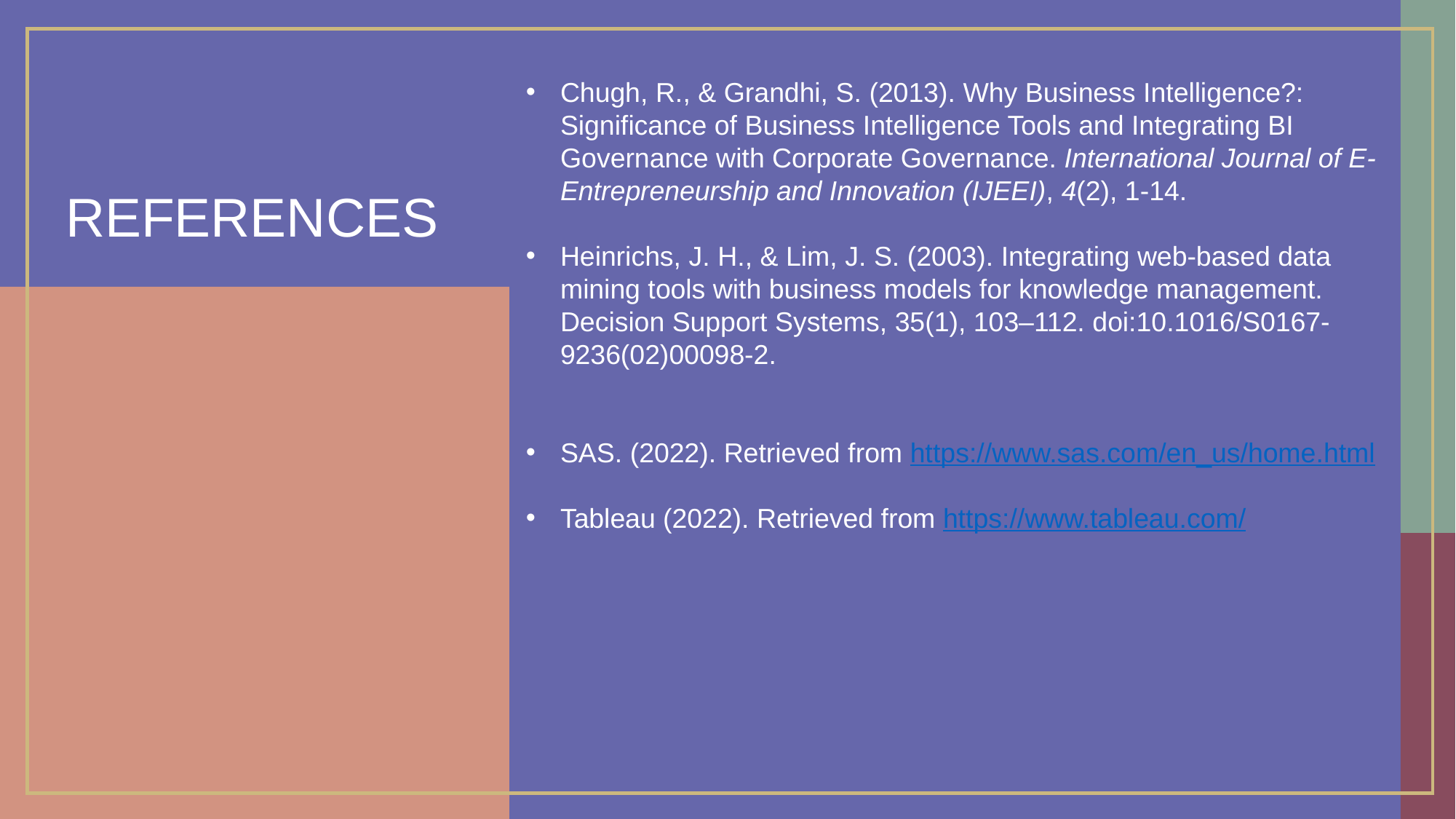

Chugh, R., & Grandhi, S. (2013). Why Business Intelligence?: Significance of Business Intelligence Tools and Integrating BI Governance with Corporate Governance. International Journal of E-Entrepreneurship and Innovation (IJEEI), 4(2), 1-14.

Heinrichs, J. H., & Lim, J. S. (2003). Integrating web-based data mining tools with business models for knowledge management. Decision Support Systems, 35(1), 103–112. doi:10.1016/S0167- 9236(02)00098-2.

SAS. (2022). Retrieved from https://www.sas.com/en_us/home.html

Tableau (2022). Retrieved from https://www.tableau.com/

# References